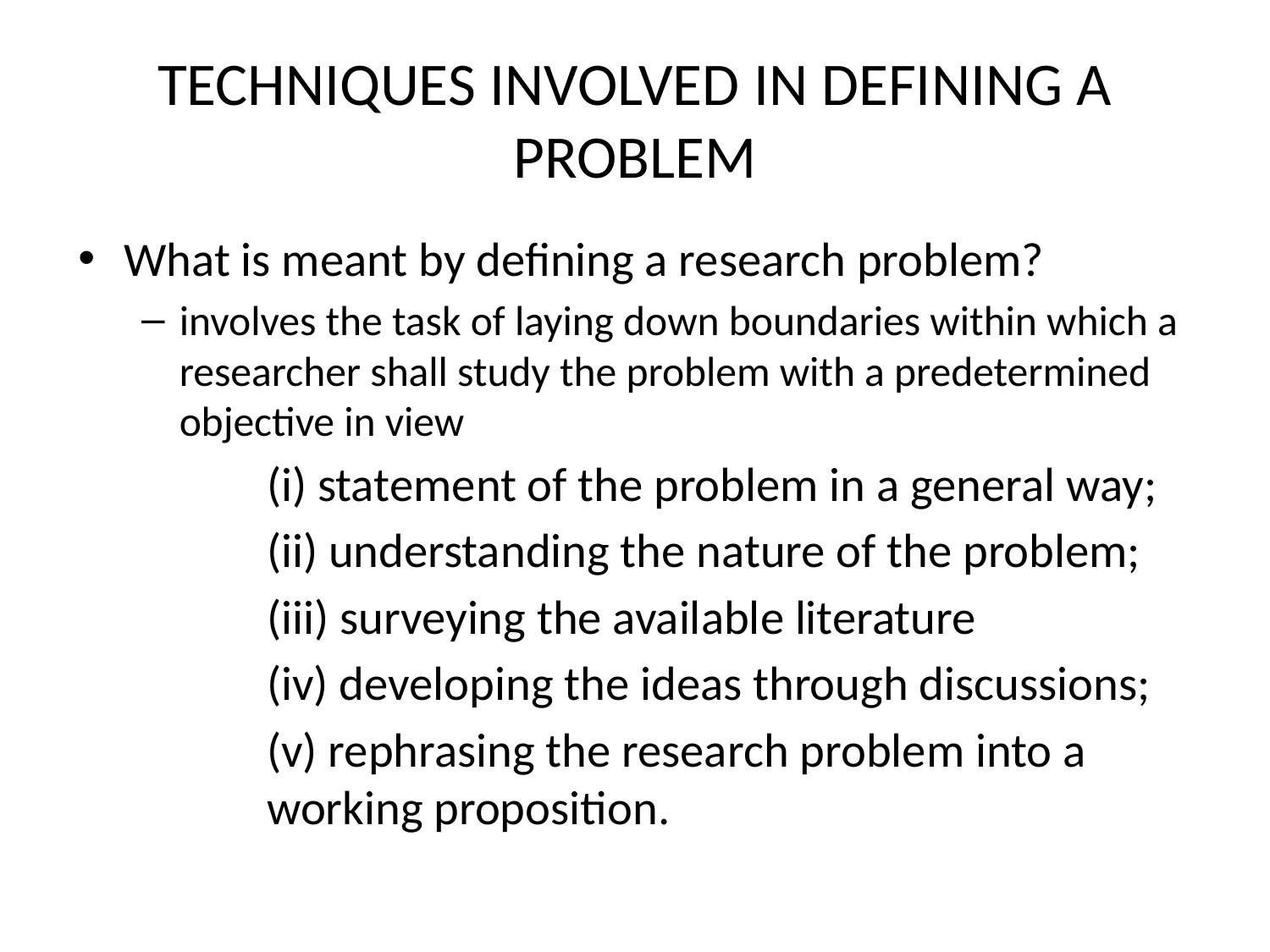

# TECHNIQUES INVOLVED IN DEFINING A PROBLEM
What is meant by defining a research problem?
involves the task of laying down boundaries within which a researcher shall study the problem with a predetermined objective in view
(i) statement of the problem in a general way;
(ii) understanding the nature of the problem;
(iii) surveying the available literature
(iv) developing the ideas through discussions;
(v) rephrasing the research problem into a working proposition.